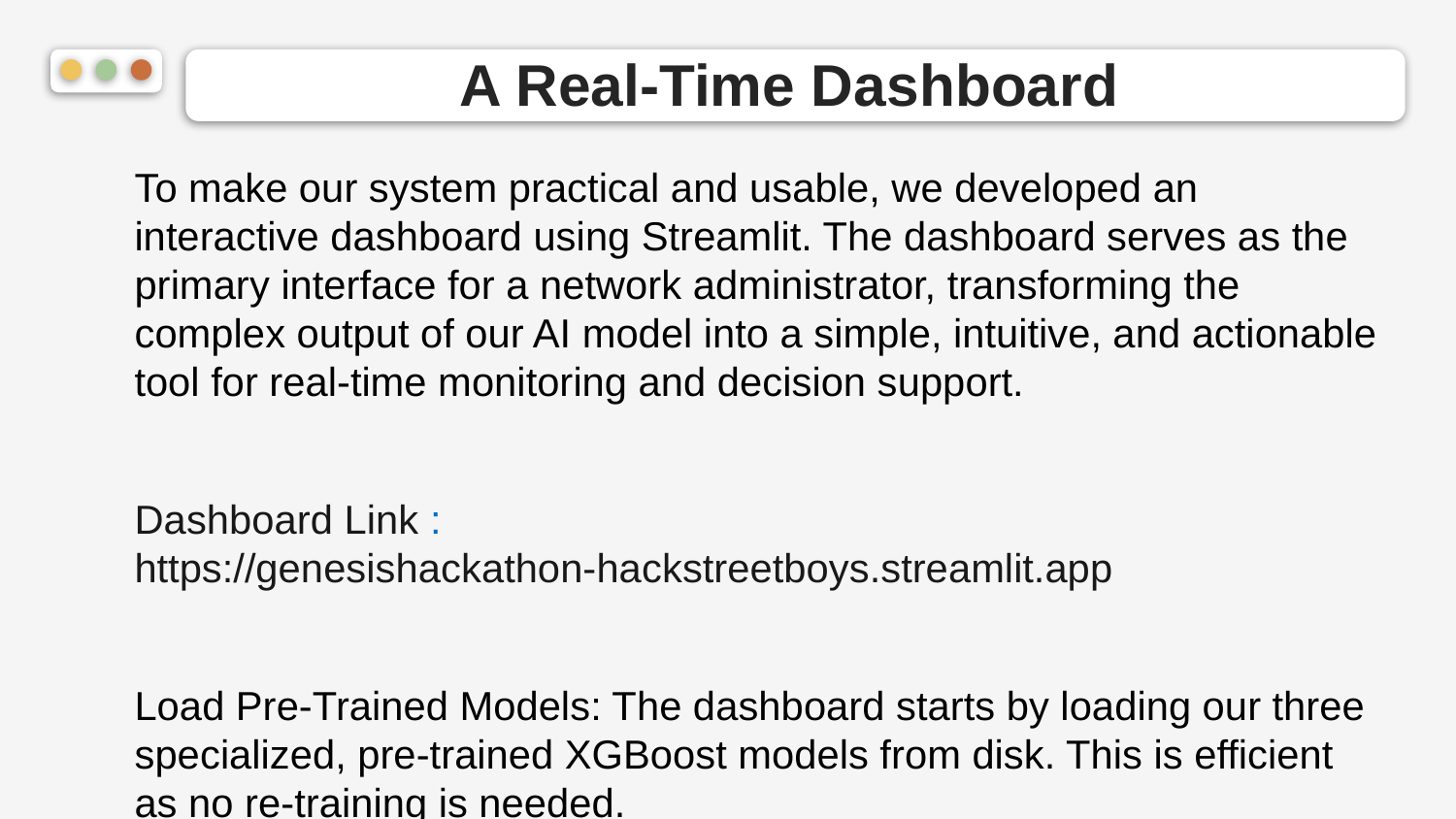

# A Real-Time Dashboard
To make our system practical and usable, we developed an interactive dashboard using Streamlit. The dashboard serves as the primary interface for a network administrator, transforming the complex output of our AI model into a simple, intuitive, and actionable tool for real-time monitoring and decision support.

Dashboard Link : https://genesishackathon-hackstreetboys.streamlit.app

Load Pre-Trained Models: The dashboard starts by loading our three specialized, pre-trained XGBoost models from disk. This is efficient as no re-training is needed.

.